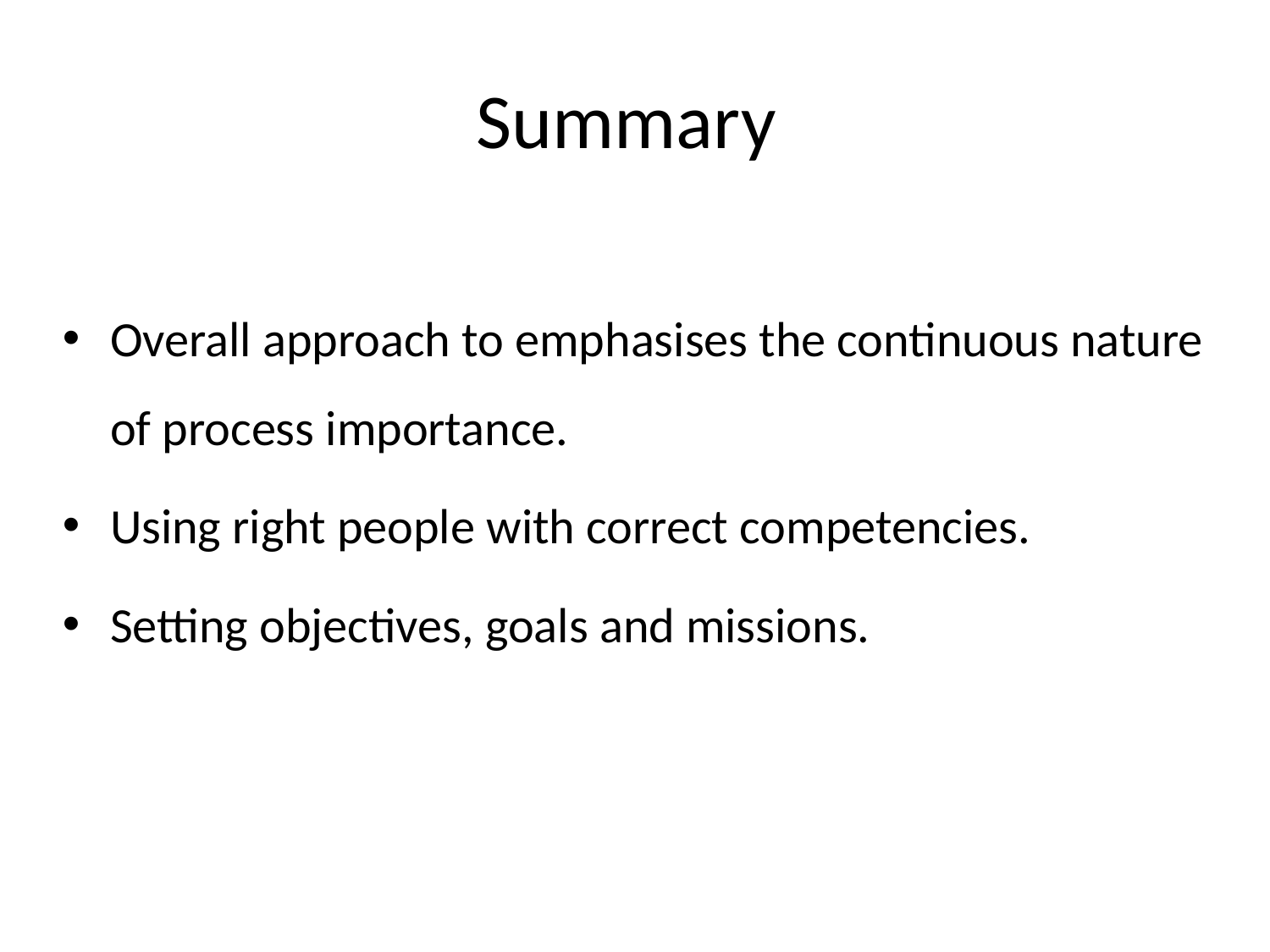

# Summary
Overall approach to emphasises the continuous nature of process importance.
Using right people with correct competencies.
Setting objectives, goals and missions.